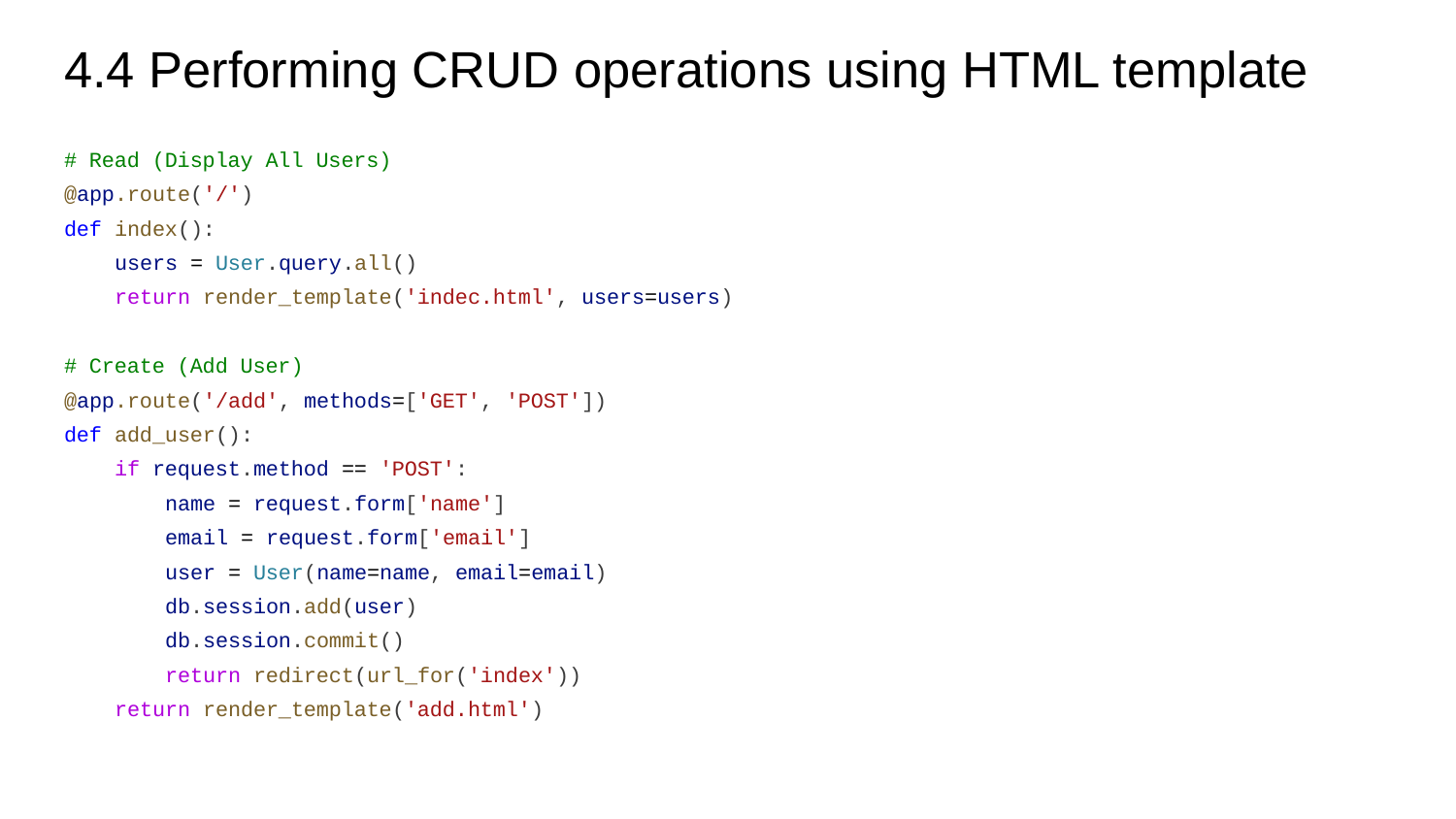

# 4.4 Performing CRUD operations using HTML template
# Read (Display All Users)
@app.route('/')
def index():
    users = User.query.all()
    return render_template('indec.html', users=users)

# Create (Add User)
@app.route('/add', methods=['GET', 'POST'])
def add_user():
    if request.method == 'POST':
        name = request.form['name']
        email = request.form['email']
        user = User(name=name, email=email)
        db.session.add(user)
        db.session.commit()
        return redirect(url_for('index'))
    return render_template('add.html')